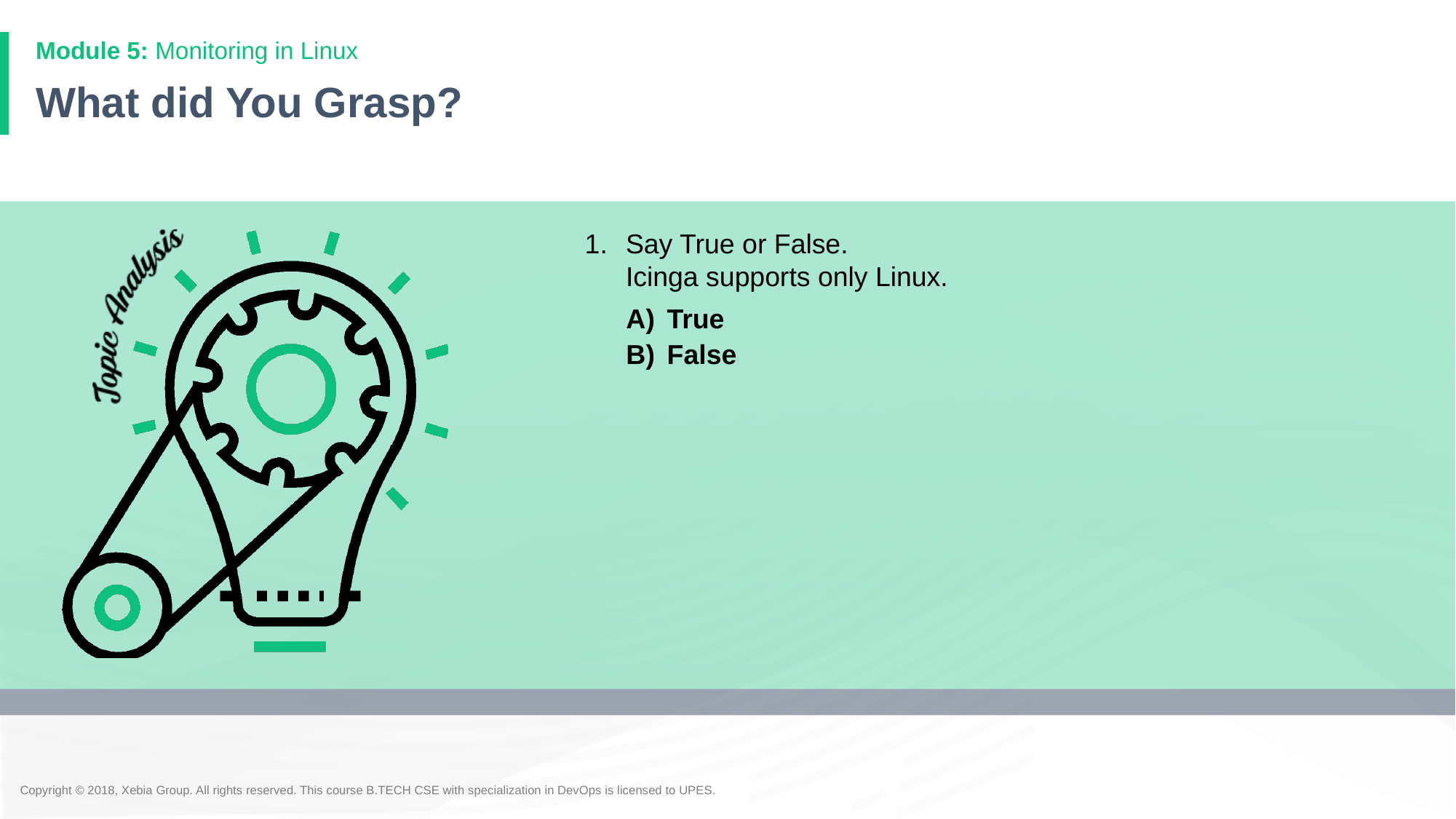

# What did You Grasp?
Say True or False.
Icinga supports only Linux.
True
False